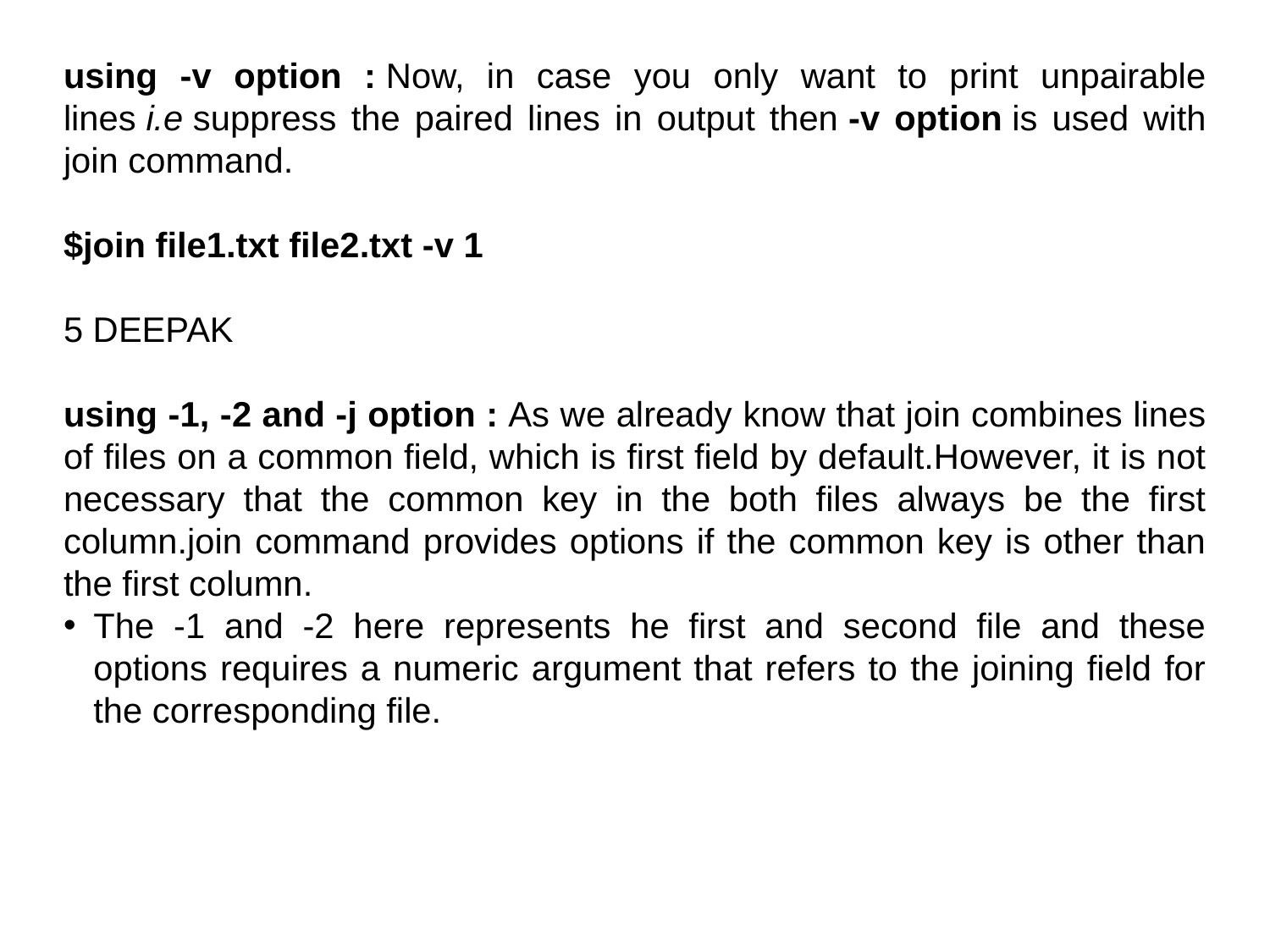

# using -v option : Now, in case you only want to print unpairable lines i.e suppress the paired lines in output then -v option is used with join command.

$join file1.txt file2.txt -v 1

5 DEEPAK

using -1, -2 and -j option : As we already know that join combines lines of files on a common field, which is first field by default.However, it is not necessary that the common key in the both files always be the first column.join command provides options if the common key is other than the first column.
The -1 and -2 here represents he first and second file and these options requires a numeric argument that refers to the joining field for the corresponding file.